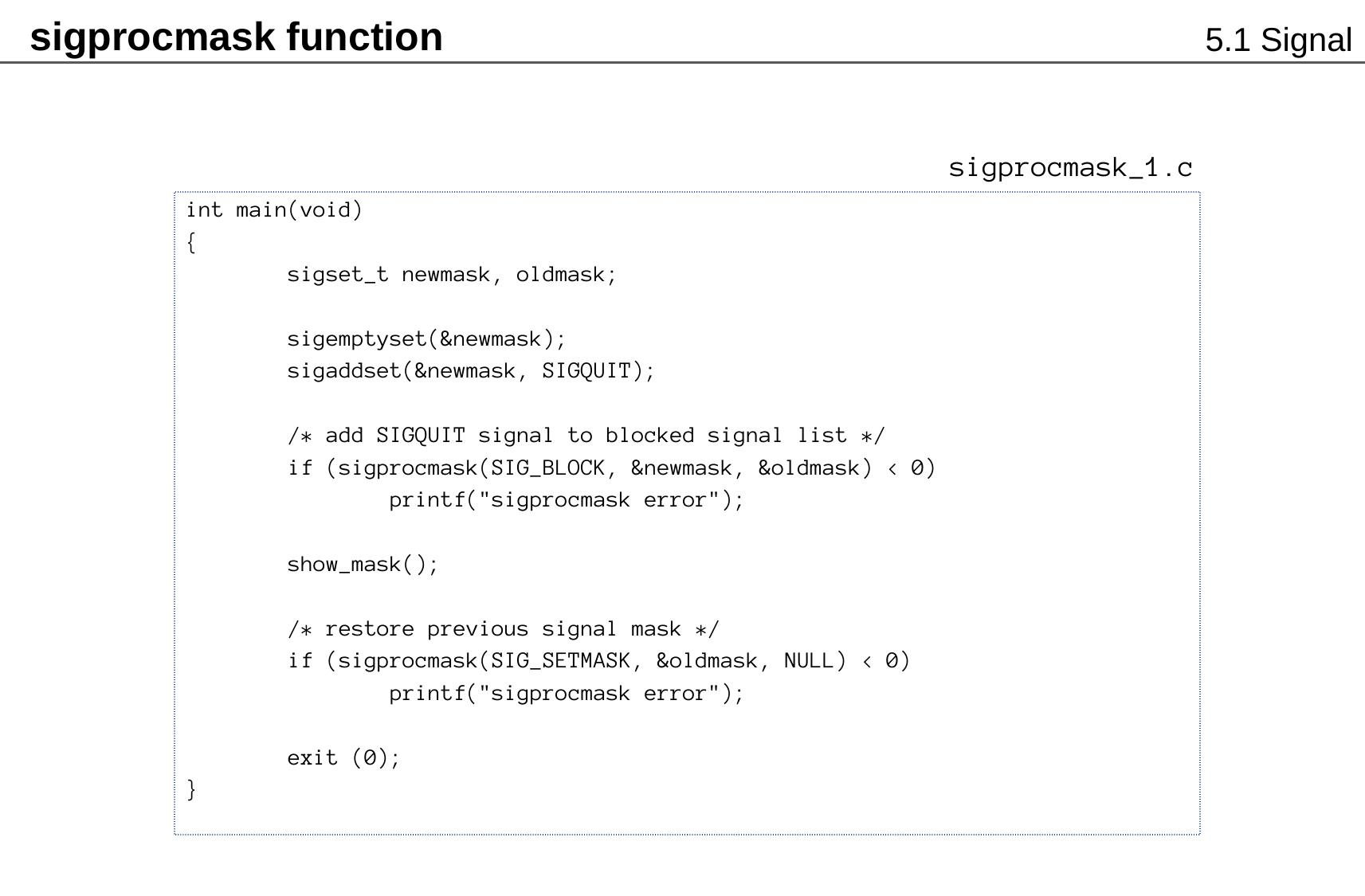

# sigprocmask function
5.1 Signal

sigprocmask_1.c
int main(void)
{
        sigset_t newmask, oldmask;

        sigemptyset(&newmask);
        sigaddset(&newmask, SIGQUIT);

        /* add SIGQUIT signal to blocked signal list */
        if (sigprocmask(SIG_BLOCK, &newmask, &oldmask) < 0)
                printf("sigprocmask error");

        show_mask();

        /* restore previous signal mask */
        if (sigprocmask(SIG_SETMASK, &oldmask, NULL) < 0)
                printf("sigprocmask error");

        exit (0);
}